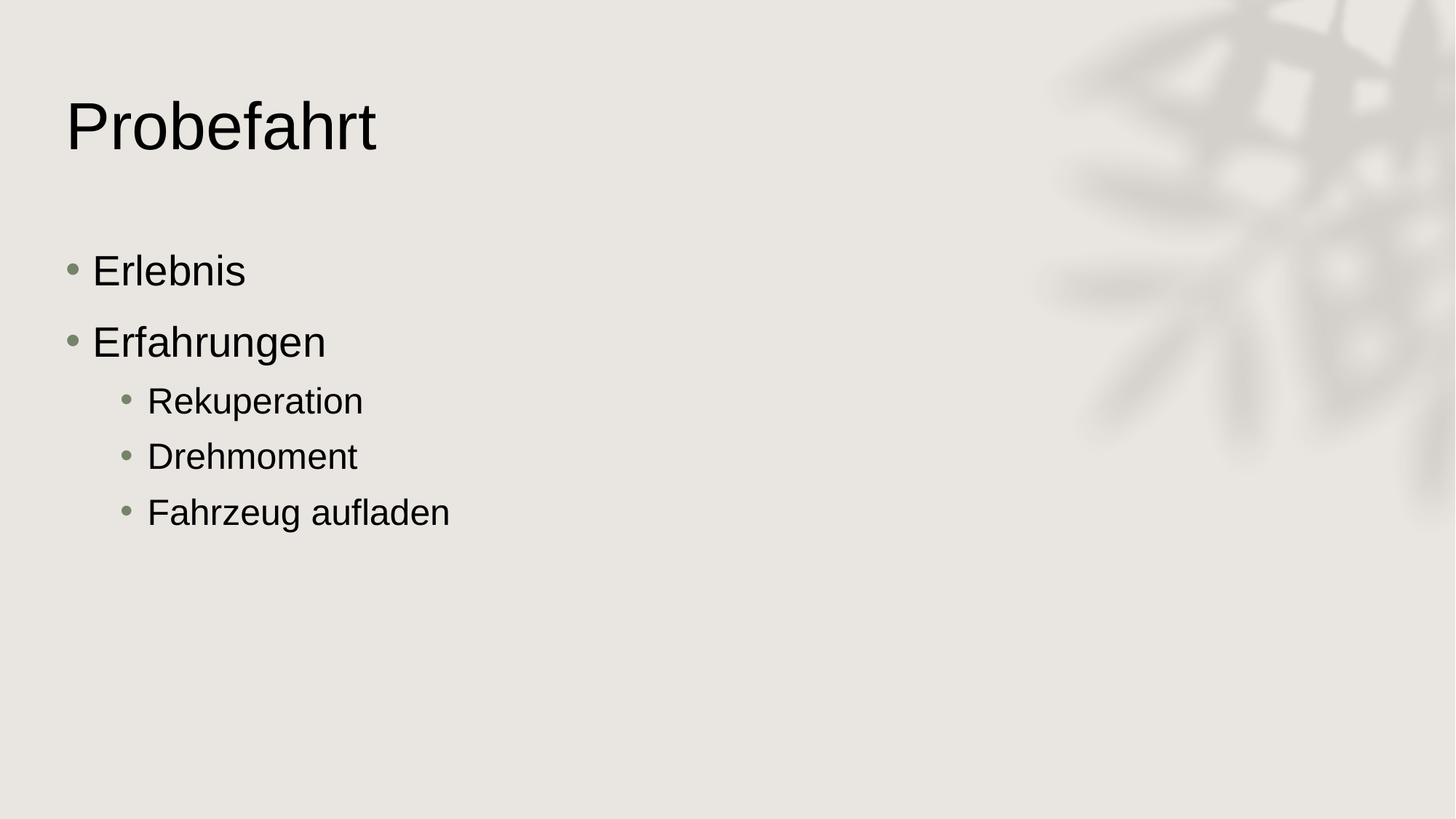

# Probefahrt
Erlebnis
Erfahrungen
Rekuperation
Drehmoment
Fahrzeug aufladen